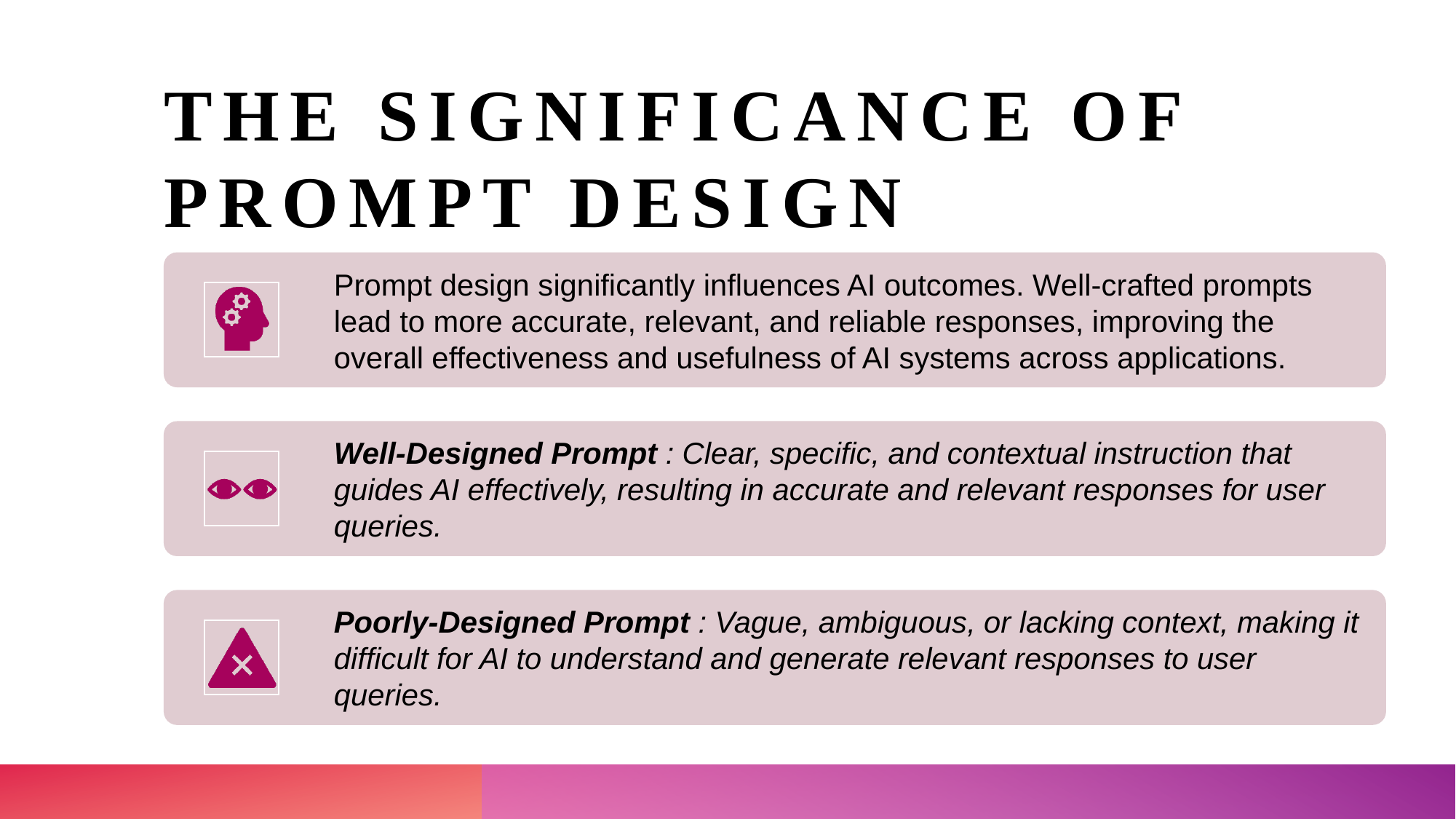

# The Significance of Prompt Design
Prompt design significantly influences AI outcomes. Well-crafted prompts lead to more accurate, relevant, and reliable responses, improving the overall effectiveness and usefulness of AI systems across applications.
Well-Designed Prompt : Clear, specific, and contextual instruction that guides AI effectively, resulting in accurate and relevant responses for user queries.
Poorly-Designed Prompt : Vague, ambiguous, or lacking context, making it difficult for AI to understand and generate relevant responses to user queries.